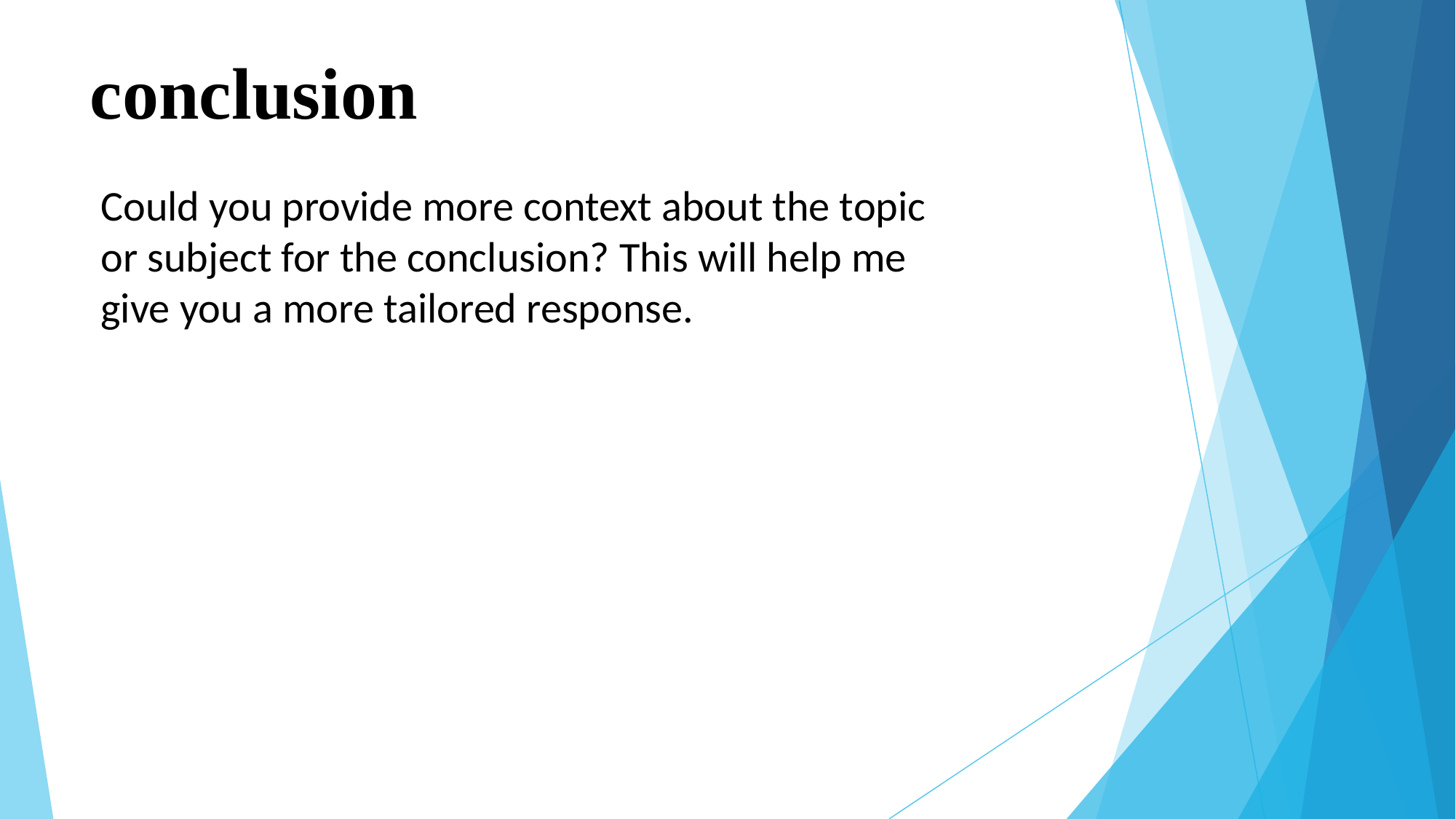

# conclusion
Could you provide more context about the topic or subject for the conclusion? This will help me give you a more tailored response.